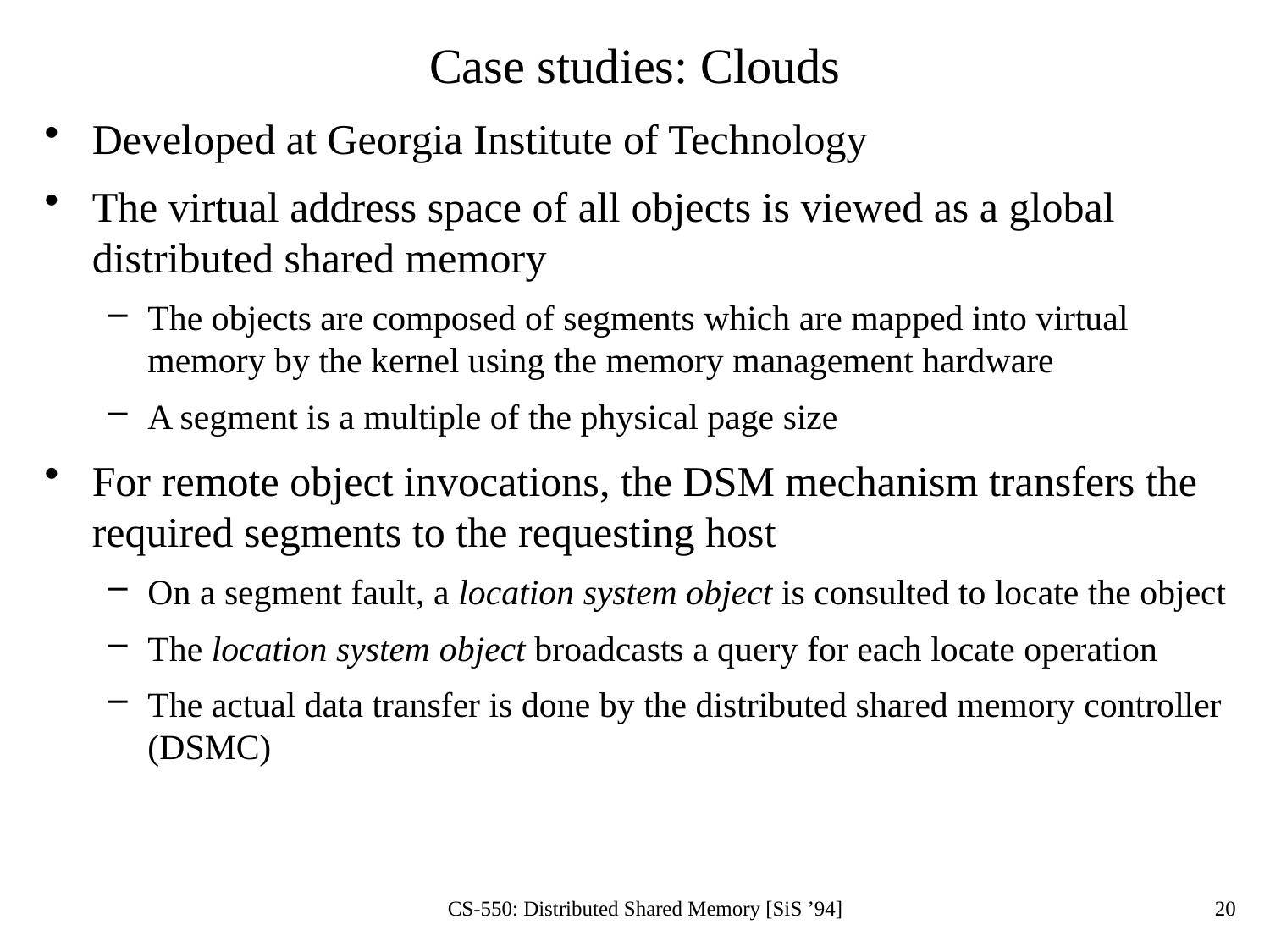

# Case studies: Clouds
Developed at Georgia Institute of Technology
The virtual address space of all objects is viewed as a global distributed shared memory
The objects are composed of segments which are mapped into virtual memory by the kernel using the memory management hardware
A segment is a multiple of the physical page size
For remote object invocations, the DSM mechanism transfers the required segments to the requesting host
On a segment fault, a location system object is consulted to locate the object
The location system object broadcasts a query for each locate operation
The actual data transfer is done by the distributed shared memory controller (DSMC)
CS-550: Distributed Shared Memory [SiS ’94]
20